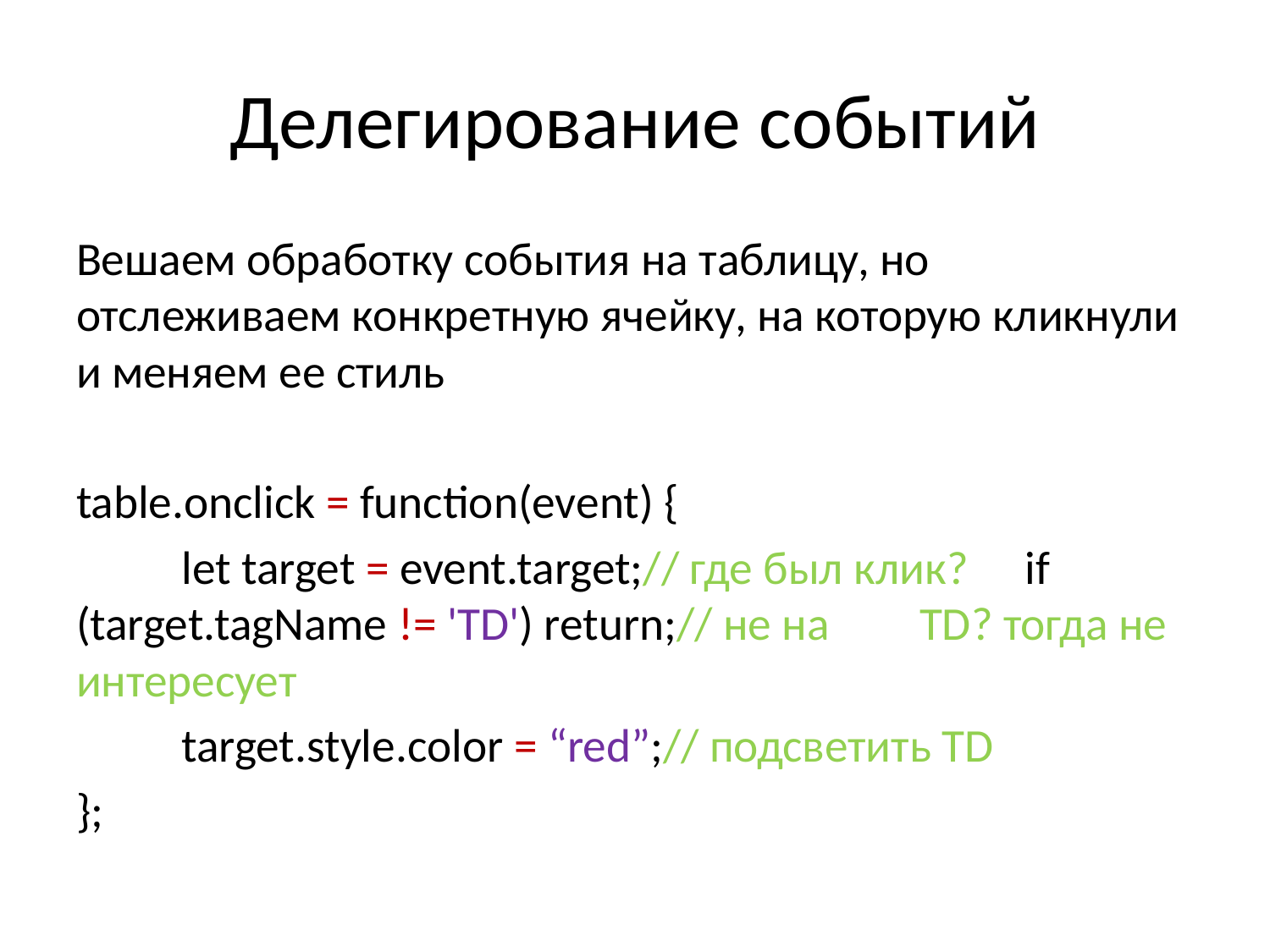

# Делегирование событий
Вешаем обработку события на таблицу, но отслеживаем конкретную ячейку, на которую кликнули и меняем ее стиль

table.onclick = function(event) {
	let target = event.target;// где был клик? 	if (target.tagName != 'TD') return;// не на 	TD? тогда не интересует
	target.style.color = “red”;// подсветить TD
};